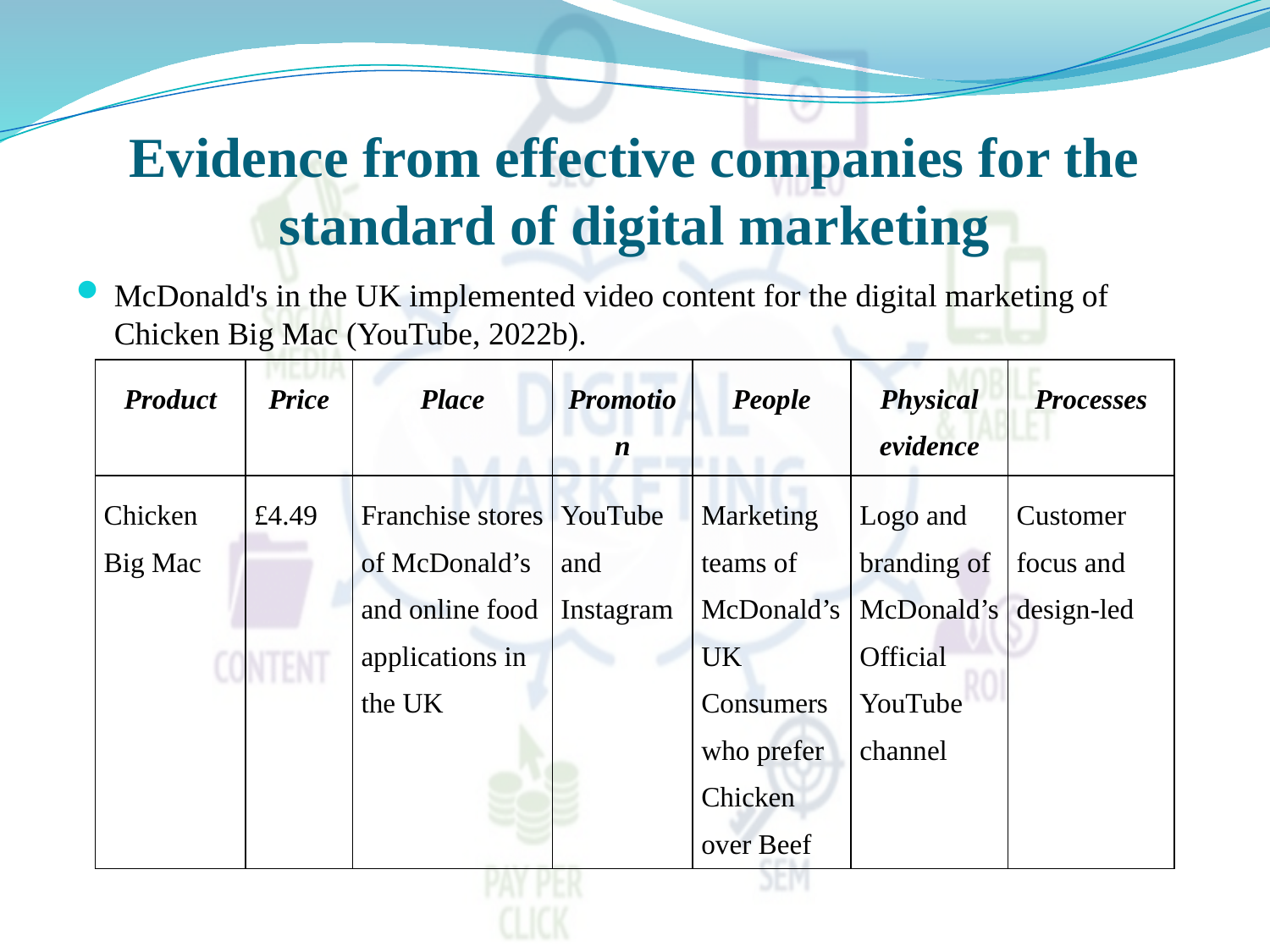

# Evidence from effective companies for the standard of digital marketing
McDonald's in the UK implemented video content for the digital marketing of Chicken Big Mac (YouTube, 2022b).
| Product | Price | Place | Promotion | People | Physical evidence | Processes |
| --- | --- | --- | --- | --- | --- | --- |
| Chicken Big Mac | £4.49 | Franchise stores of McDonald’s and online food applications in the UK | YouTube and Instagram | Marketing teams of McDonald’s UK Consumers who prefer Chicken over Beef | Logo and branding of McDonald’s Official YouTube channel | Customer focus and design-led |